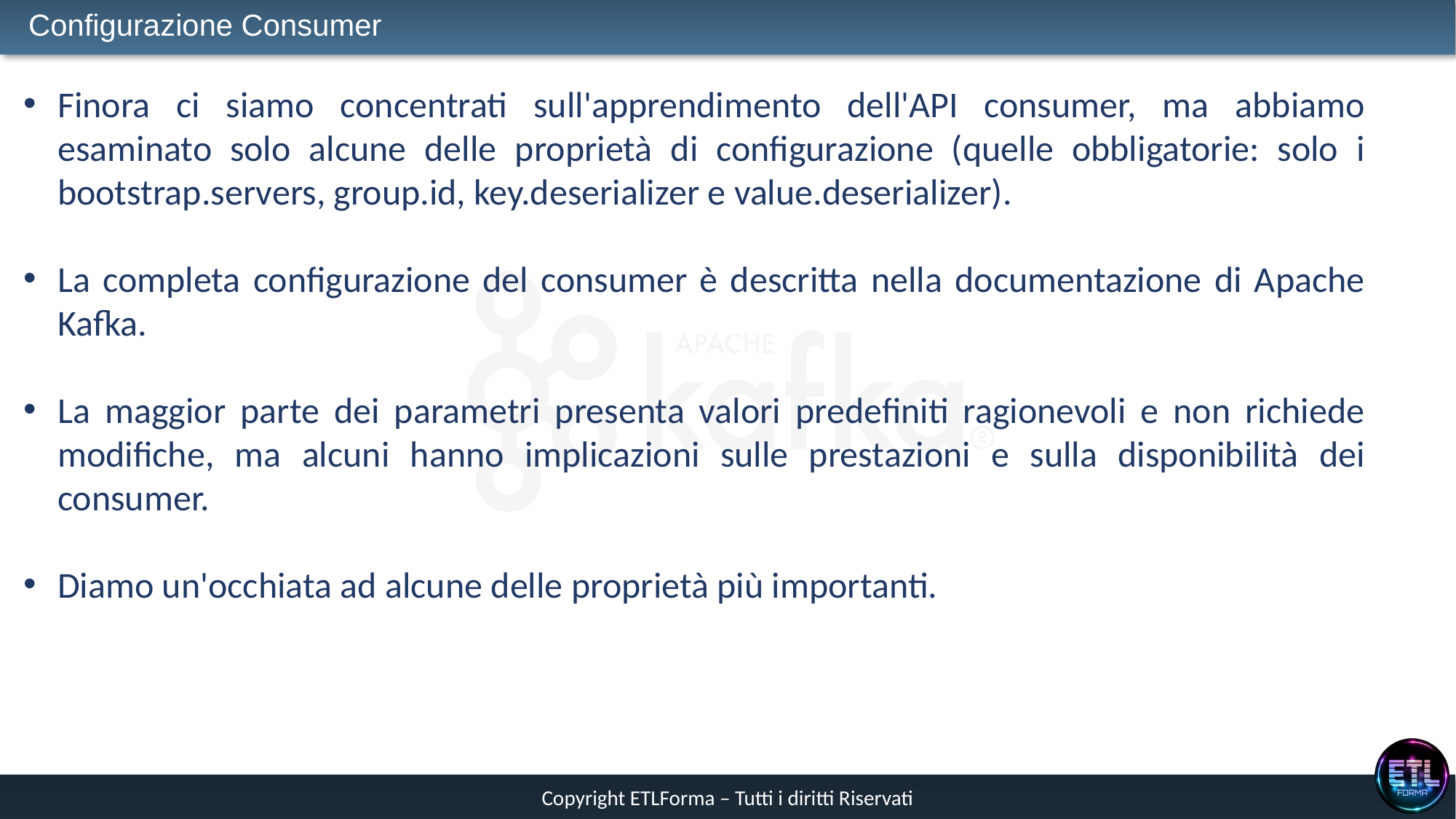

# Configurazione Consumer
Finora ci siamo concentrati sull'apprendimento dell'API consumer, ma abbiamo esaminato solo alcune delle proprietà di configurazione (quelle obbligatorie: solo i bootstrap.servers, group.id, key.deserializer e value.deserializer).

La completa configurazione del consumer è descritta nella documentazione di Apache Kafka.

La maggior parte dei parametri presenta valori predefiniti ragionevoli e non richiede modifiche, ma alcuni hanno implicazioni sulle prestazioni e sulla disponibilità dei consumer.

Diamo un'occhiata ad alcune delle proprietà più importanti.